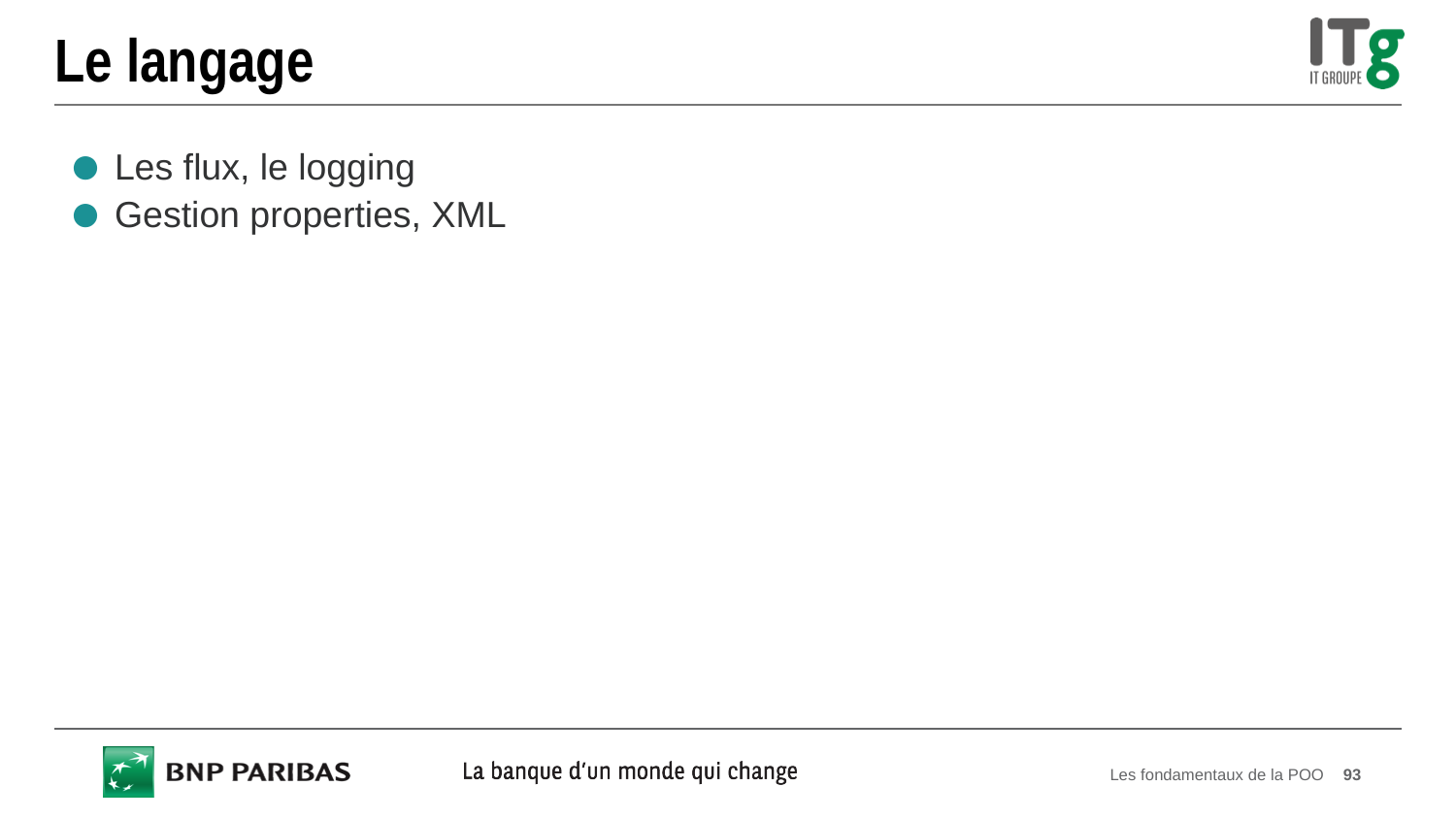

# Le langage
Les flux, le logging
Gestion properties, XML
Les fondamentaux de la POO
93